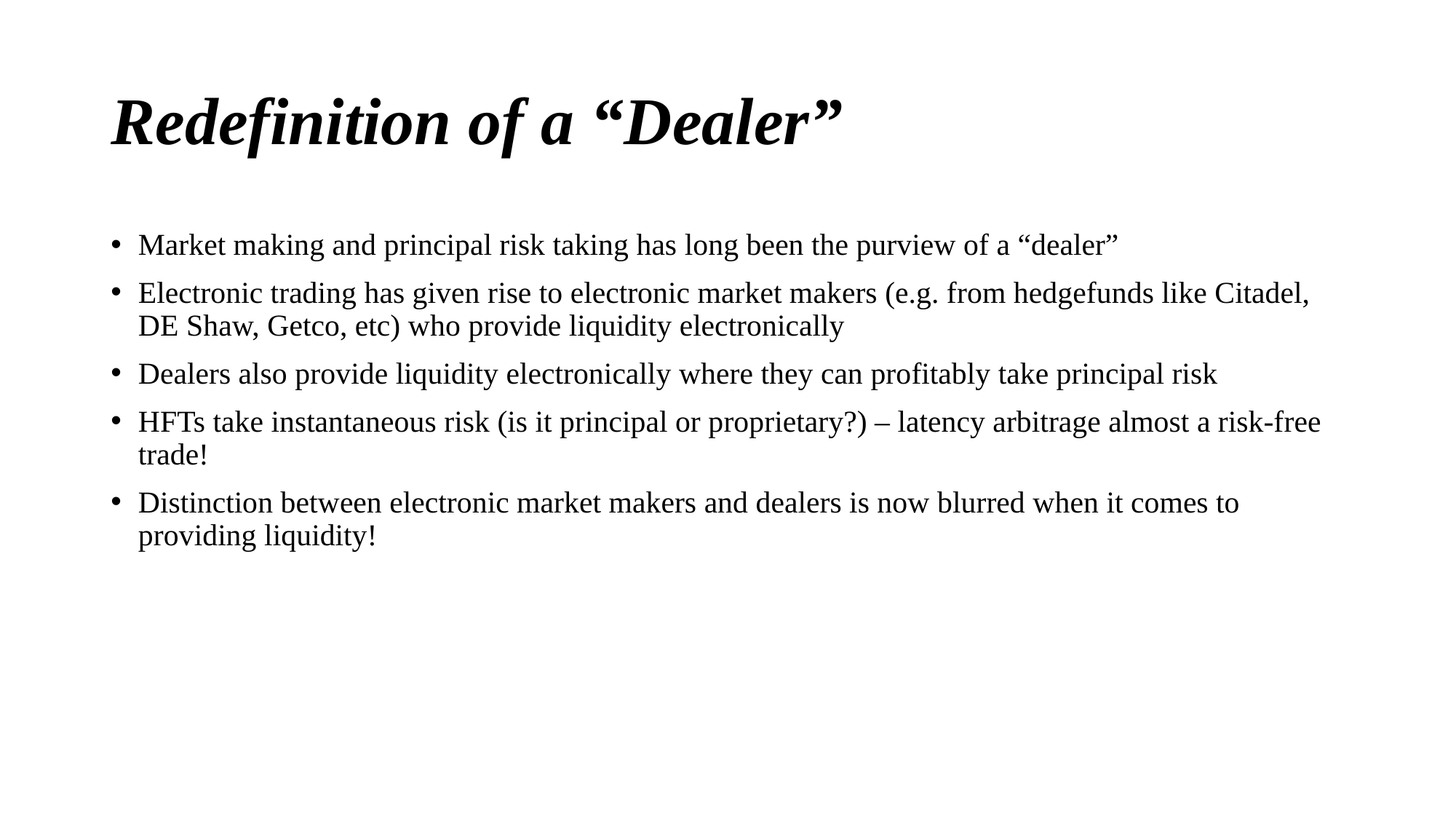

# Redefinition of a “Dealer”
Market making and principal risk taking has long been the purview of a “dealer”
Electronic trading has given rise to electronic market makers (e.g. from hedgefunds like Citadel, DE Shaw, Getco, etc) who provide liquidity electronically
Dealers also provide liquidity electronically where they can profitably take principal risk
HFTs take instantaneous risk (is it principal or proprietary?) – latency arbitrage almost a risk-free trade!
Distinction between electronic market makers and dealers is now blurred when it comes to providing liquidity!